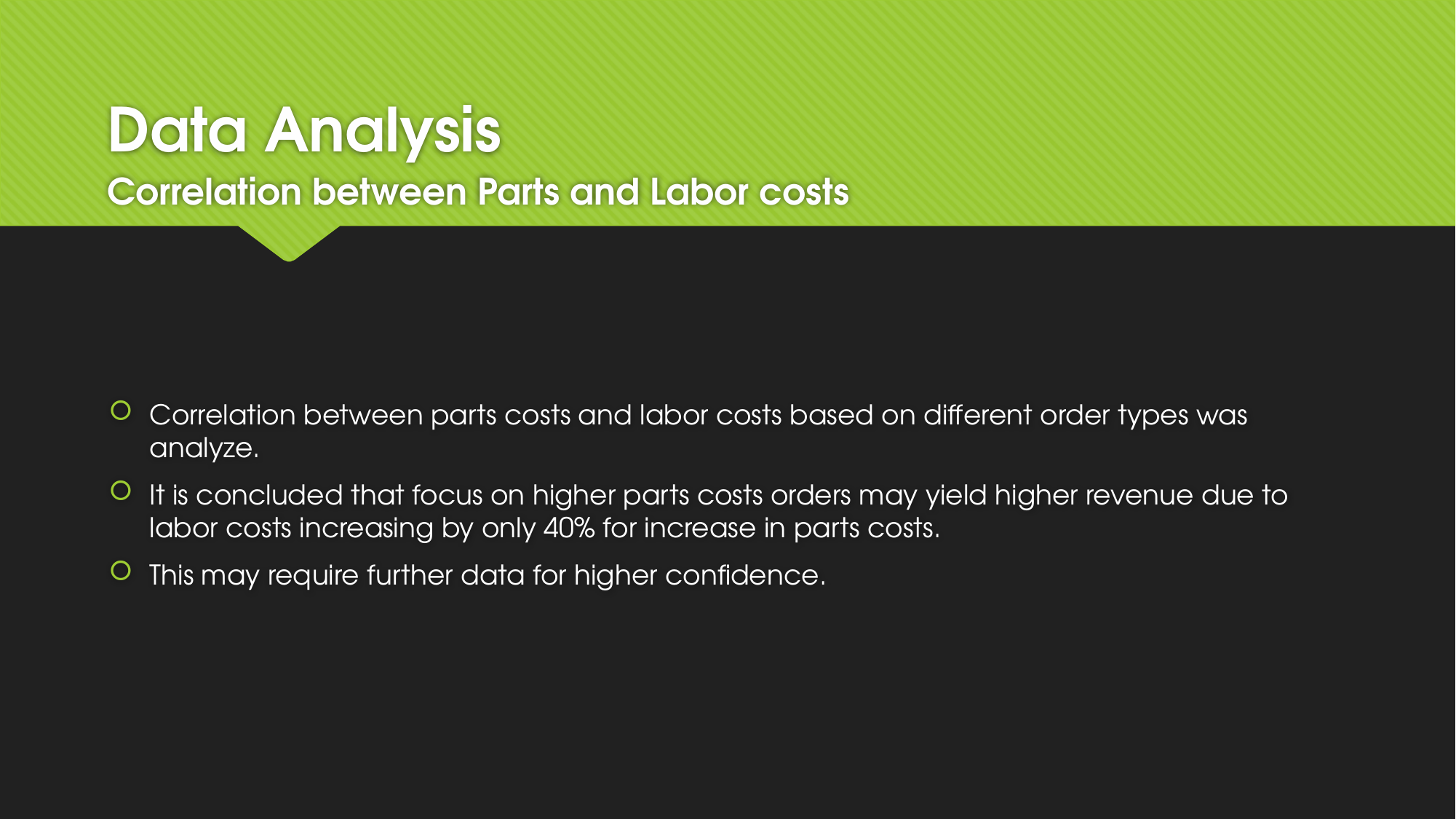

# Data Analysis
Correlation between Parts and Labor costs
Correlation between parts costs and labor costs based on different order types was analyze.
It is concluded that focus on higher parts costs orders may yield higher revenue due to labor costs increasing by only 40% for increase in parts costs.
This may require further data for higher confidence.